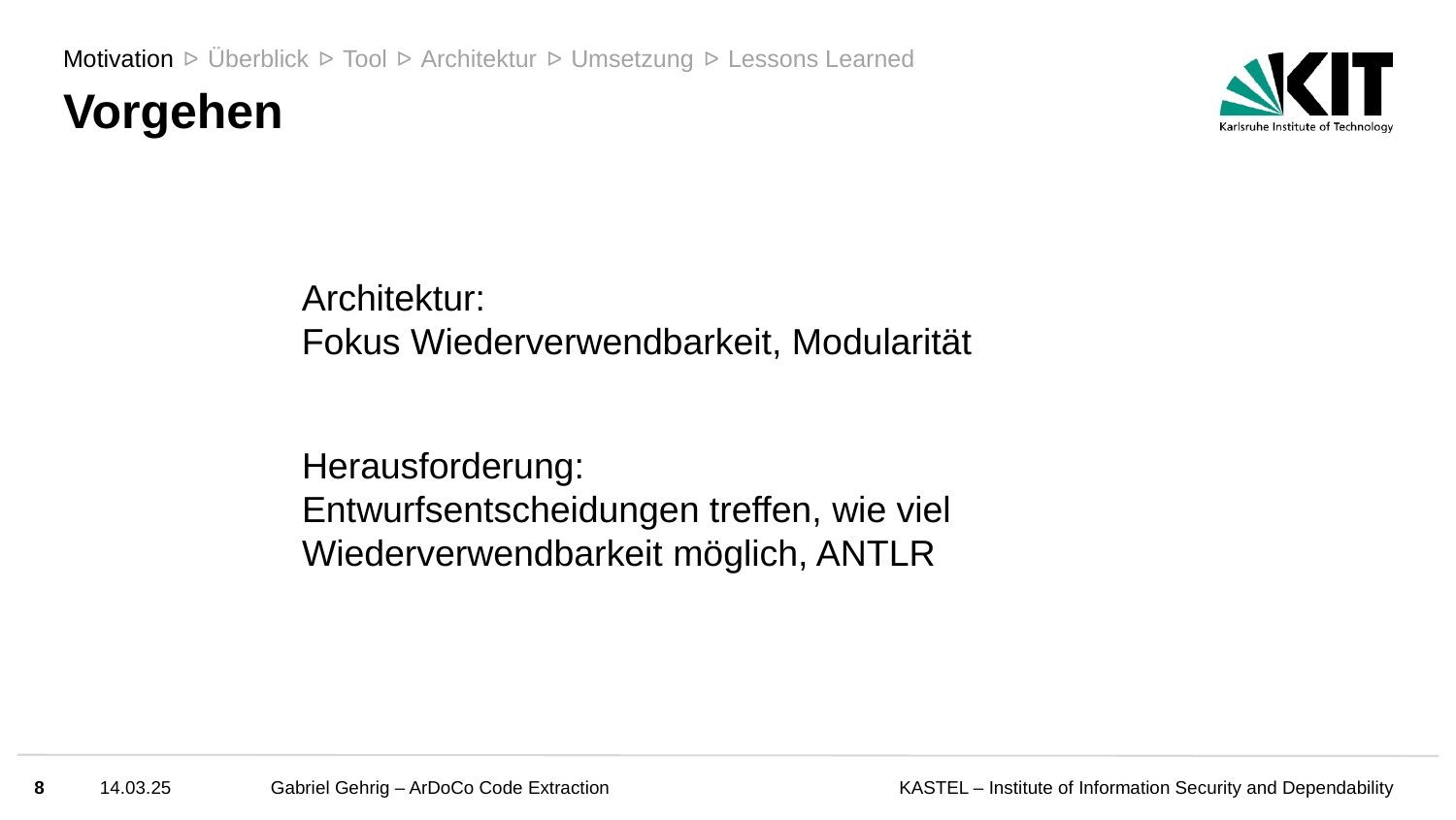

Motivation
Überblick
Tool
Architektur
Umsetzung
Lessons Learned
ᐅ
ᐅ
ᐅ
ᐅ
ᐅ
# Vorgehen
Architektur:
Fokus Wiederverwendbarkeit, Modularität
Herausforderung: Entwurfsentscheidungen treffen, wie viel Wiederverwendbarkeit möglich, ANTLR

8
14.03.25